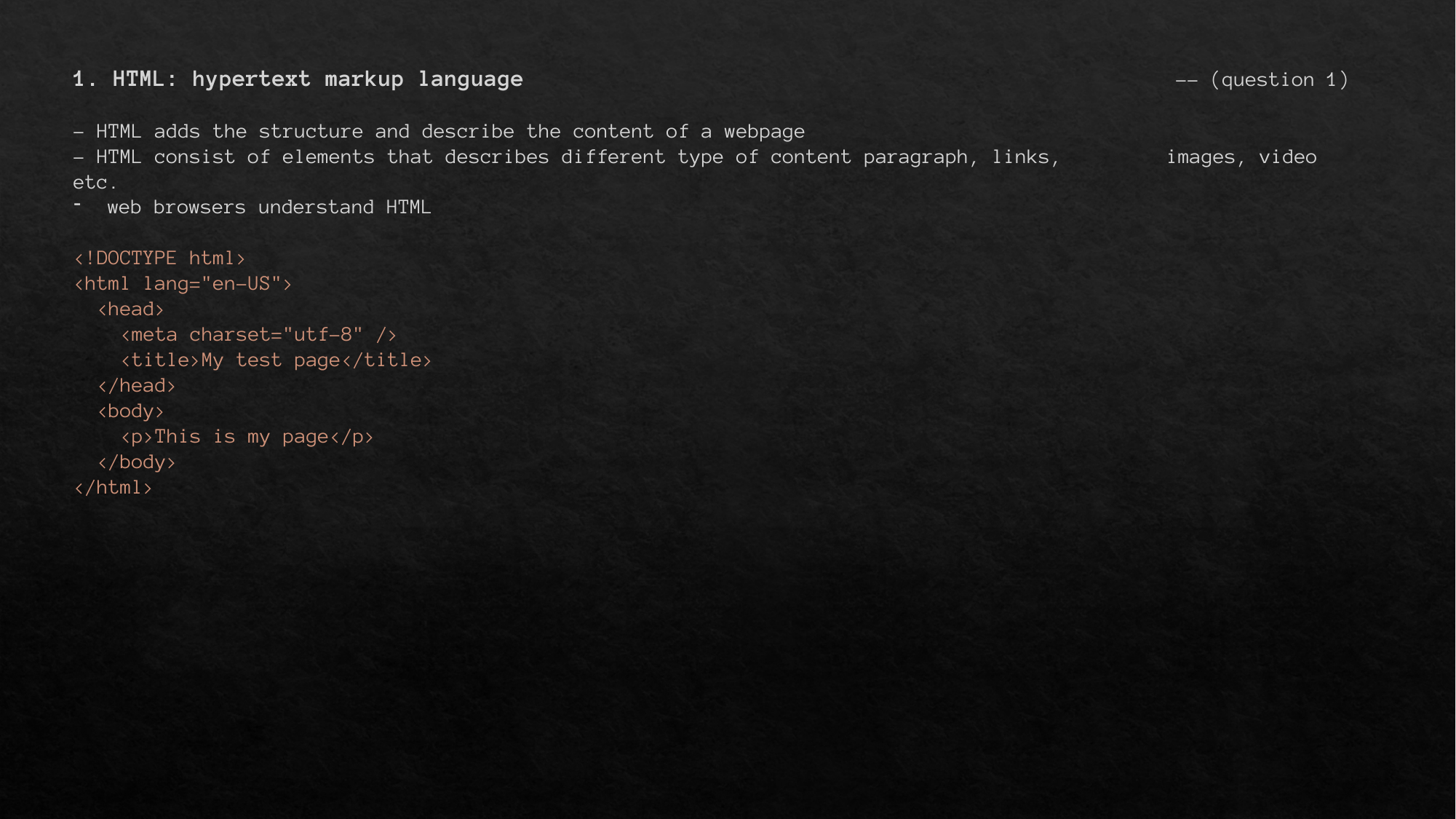

1. HTML: hypertext markup language                                                 -- (question 1)

- HTML adds the structure and describe the content of a webpage
- HTML consist of elements that describes different type of content paragraph, links,         images, video etc.
web browsers understand HTML

<!DOCTYPE html>
<html lang="en-US">
  <head>
    <meta charset="utf-8" />
    <title>My test page</title>
  </head>
  <body>
    <p>This is my page</p>
  </body>
</html>